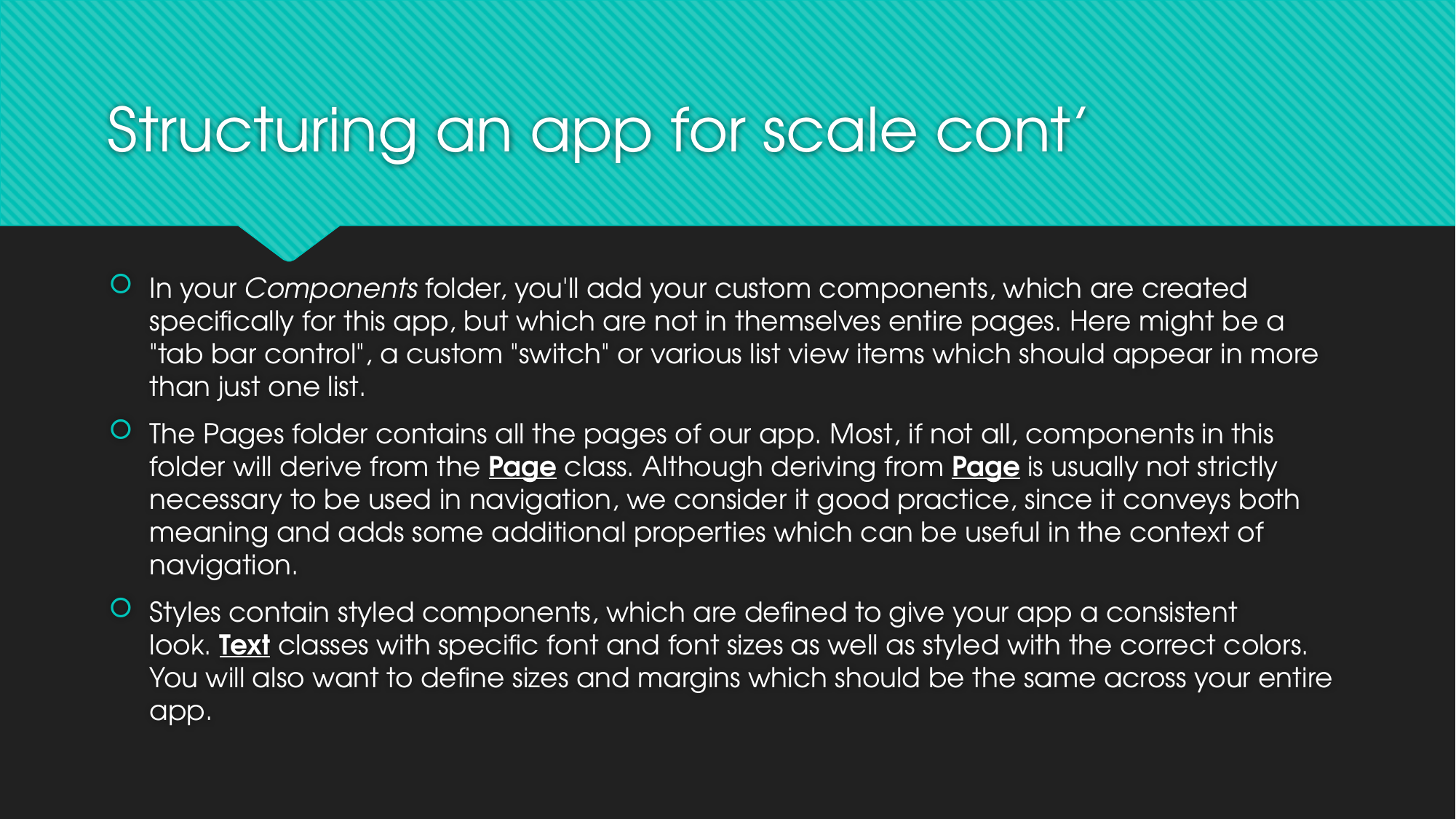

# Structuring an app for scale cont’
In your Components folder, you'll add your custom components, which are created specifically for this app, but which are not in themselves entire pages. Here might be a "tab bar control", a custom "switch" or various list view items which should appear in more than just one list.
The Pages folder contains all the pages of our app. Most, if not all, components in this folder will derive from the Page class. Although deriving from Page is usually not strictly necessary to be used in navigation, we consider it good practice, since it conveys both meaning and adds some additional properties which can be useful in the context of navigation.
Styles contain styled components, which are defined to give your app a consistent look. Text classes with specific font and font sizes as well as styled with the correct colors. You will also want to define sizes and margins which should be the same across your entire app.